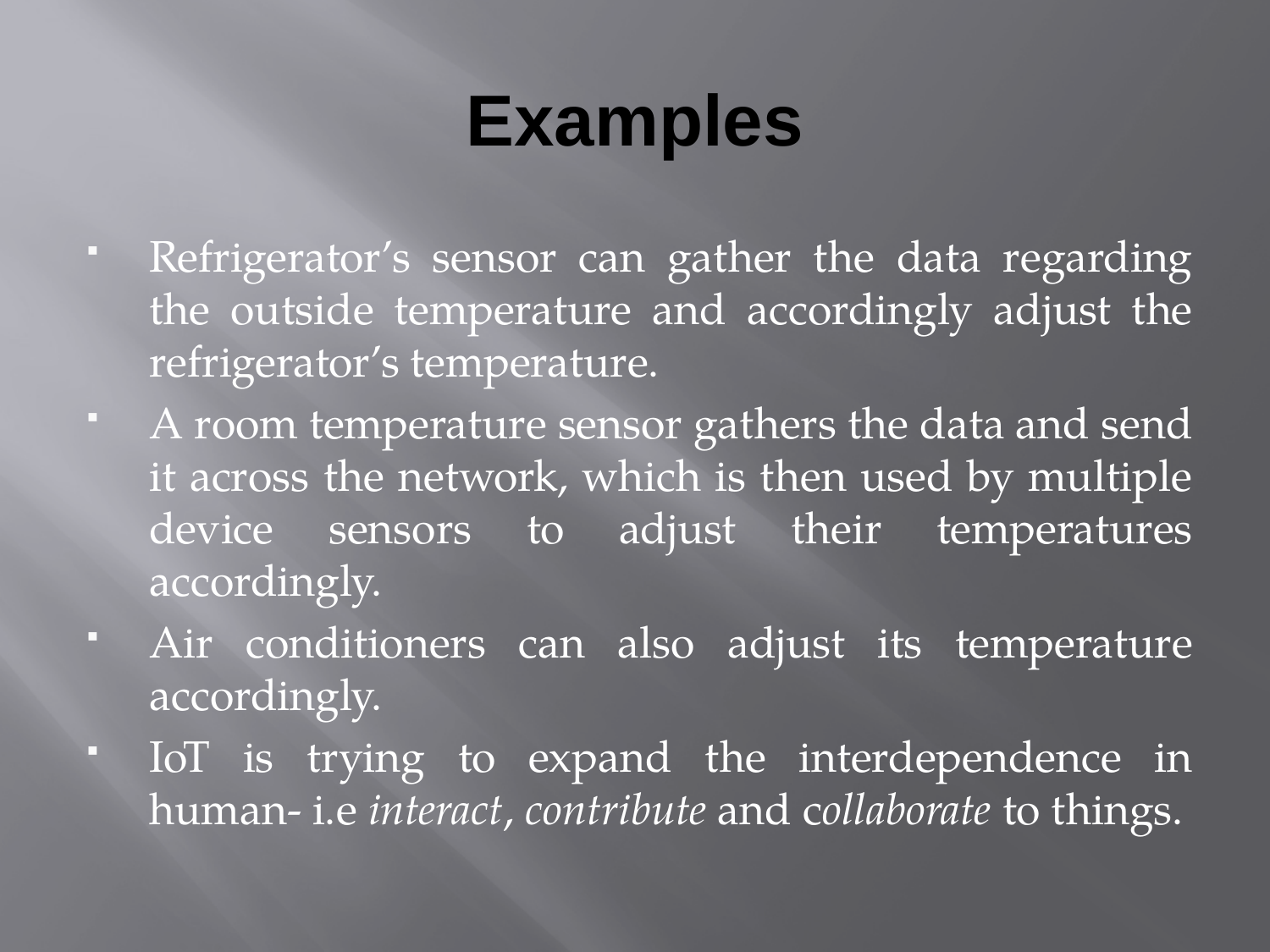

# Examples
Refrigerator’s sensor can gather the data regarding the outside temperature and accordingly adjust the refrigerator’s temperature.
A room temperature sensor gathers the data and send it across the network, which is then used by multiple device sensors to adjust their temperatures accordingly.
Air conditioners can also adjust its temperature accordingly.
IoT is trying to expand the interdependence in human- i.e interact, contribute and collaborate to things.